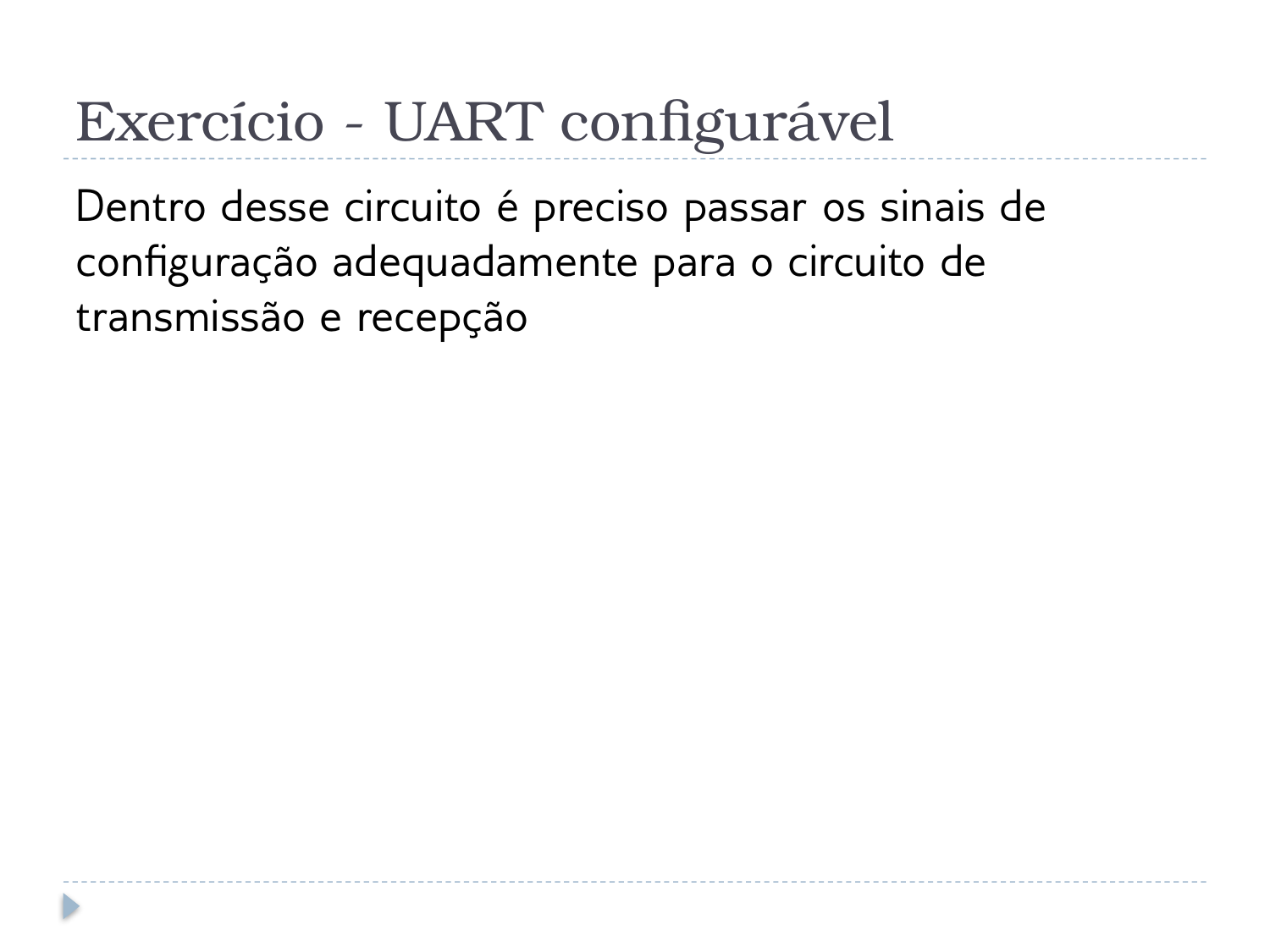

# Exercício - UART configurável
Dentro desse circuito é preciso passar os sinais de configuração adequadamente para o circuito de transmissão e recepção